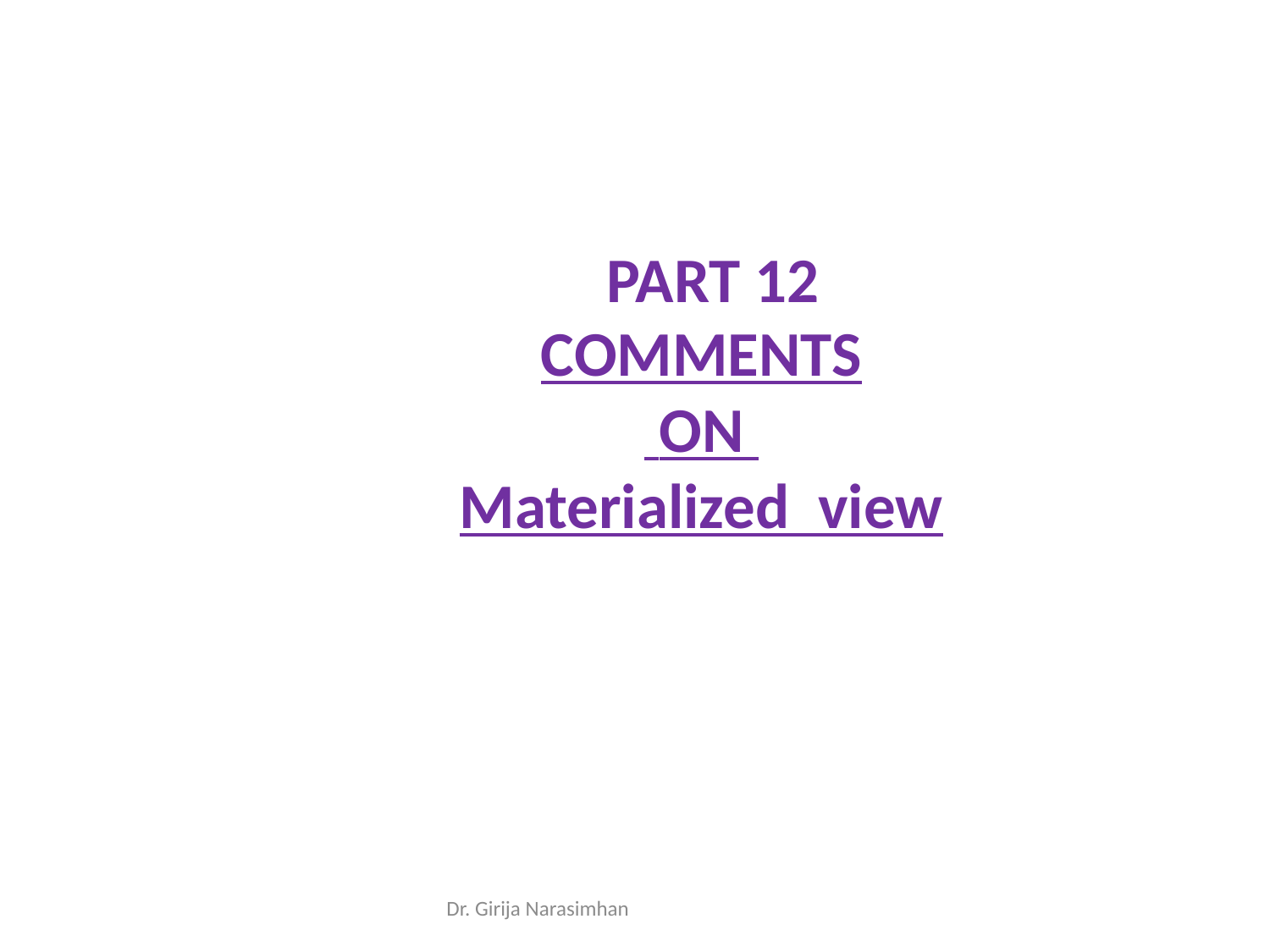

PART 12
COMMENTS
 ON
Materialized  view

Dr. Girija Narasimhan